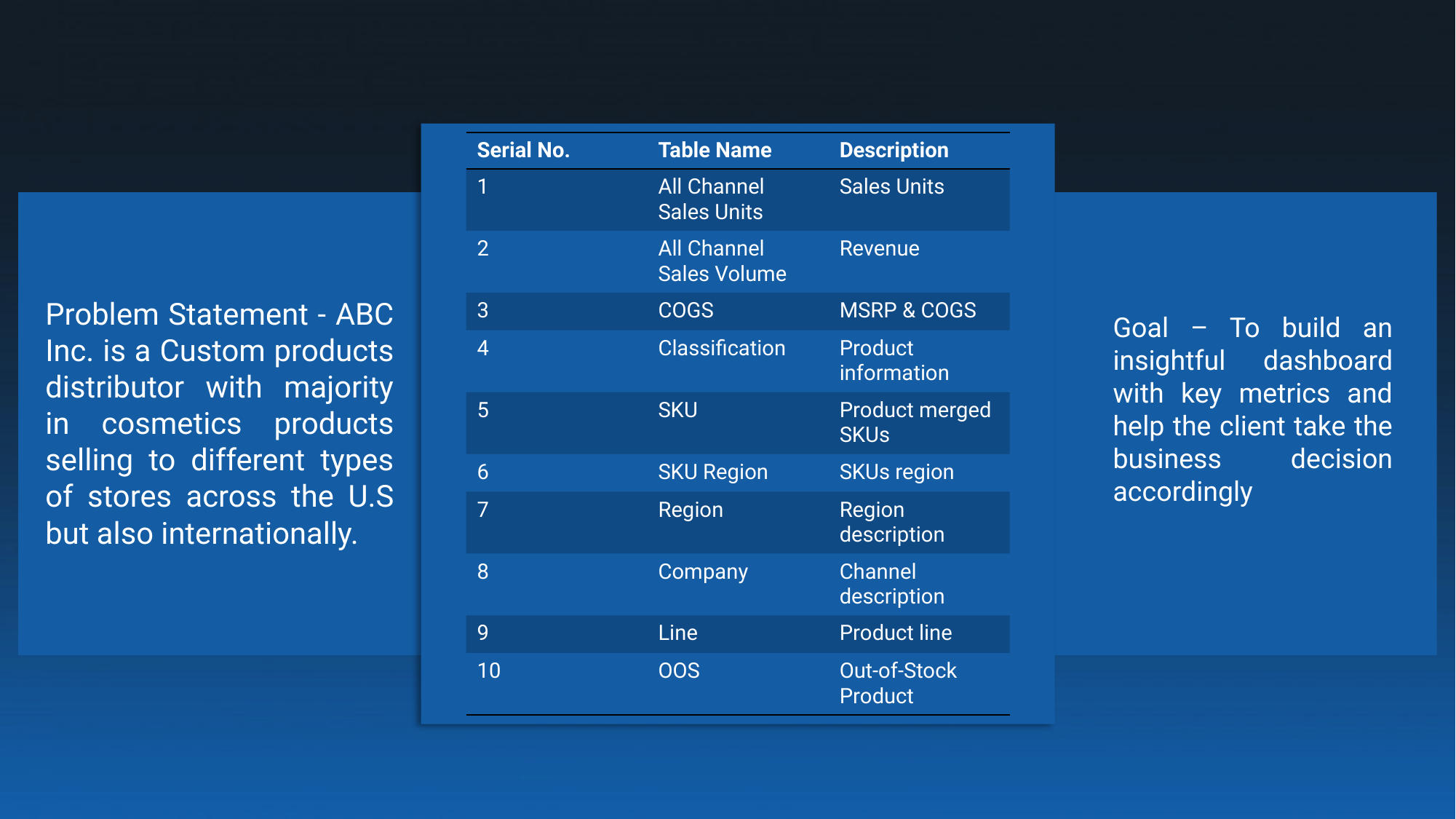

| Serial No. | Table Name | Description |
| --- | --- | --- |
| 1 | All Channel Sales Units | Sales Units |
| 2 | All Channel Sales Volume | Revenue |
| 3 | COGS | MSRP & COGS |
| 4 | Classification | Product information |
| 5 | SKU | Product merged SKUs |
| 6 | SKU Region | SKUs region |
| 7 | Region | Region description |
| 8 | Company | Channel description |
| 9 | Line | Product line |
| 10 | OOS | Out-of-Stock Product |

Problem Statement - ABC Inc. is a Custom products distributor with majority in cosmetics products selling to different types of stores across the U.S but also internationally.
s
Goal – To build an insightful dashboard with key metrics and help the client take the business decision accordingly